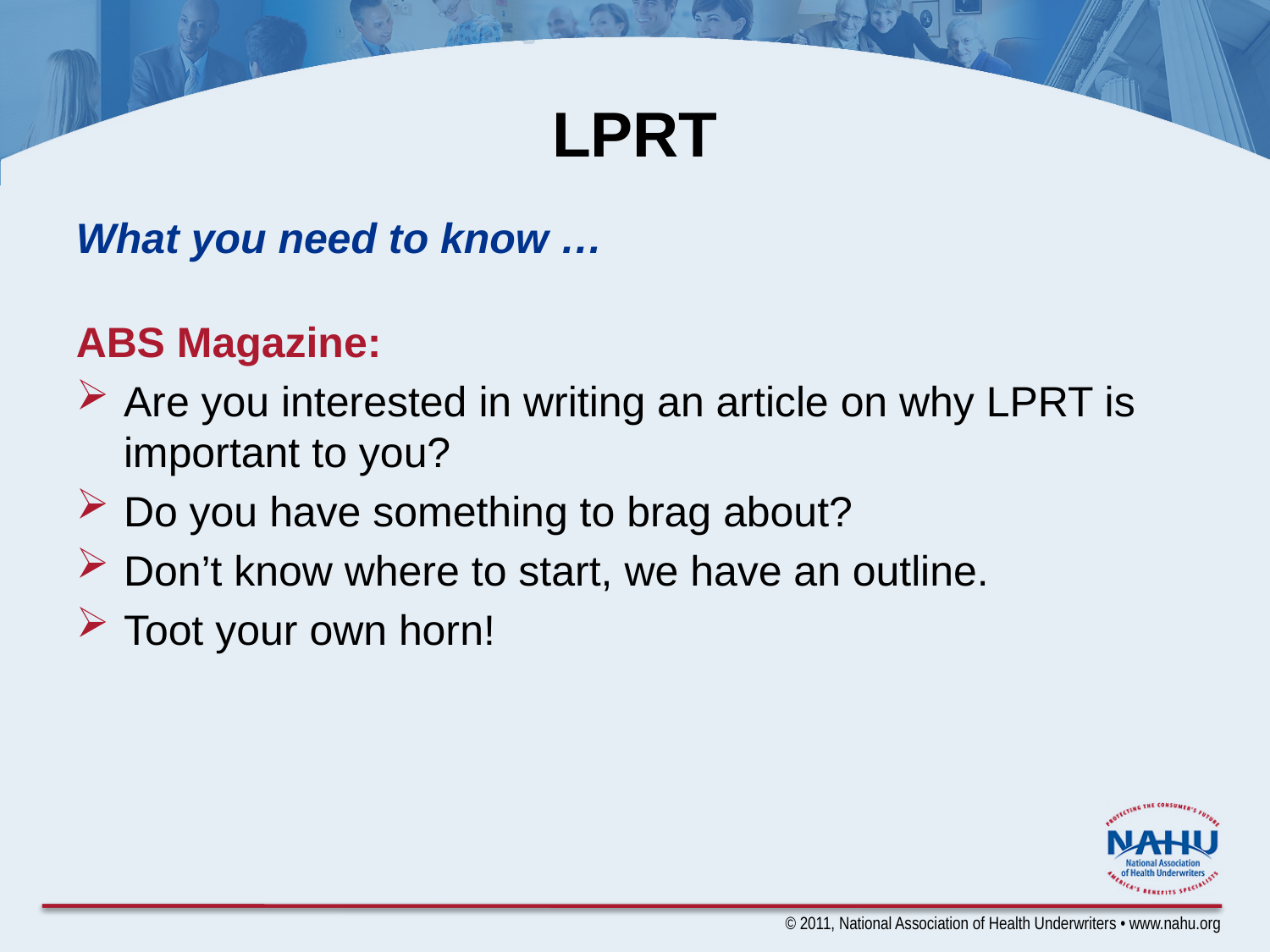

# LPRT
What you need to know …

ABS Magazine:
Are you interested in writing an article on why LPRT is important to you?
Do you have something to brag about?
Don’t know where to start, we have an outline.
Toot your own horn!